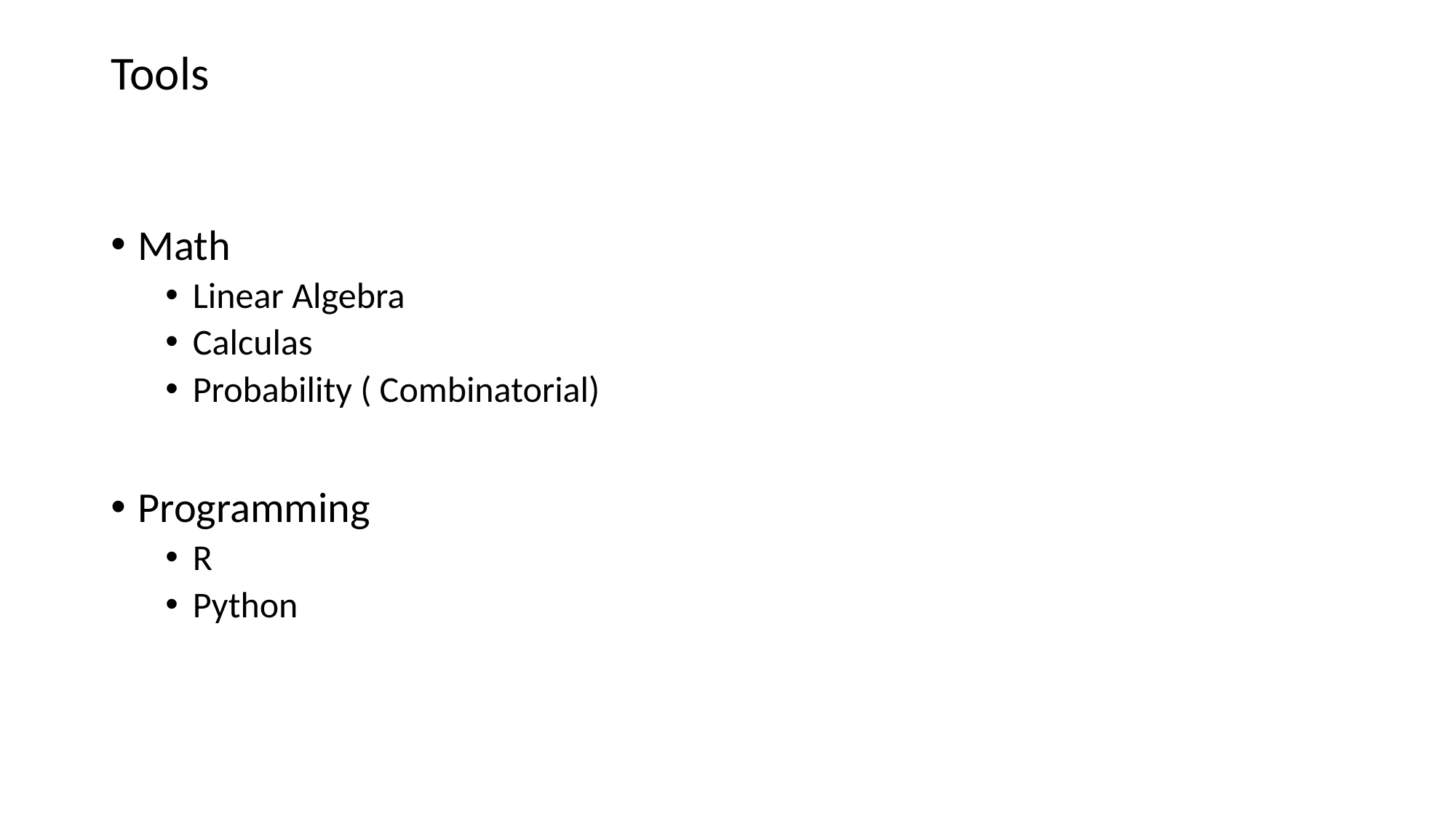

# Tools
Math
Linear Algebra
Calculas
Probability ( Combinatorial)

Programming
R
Python